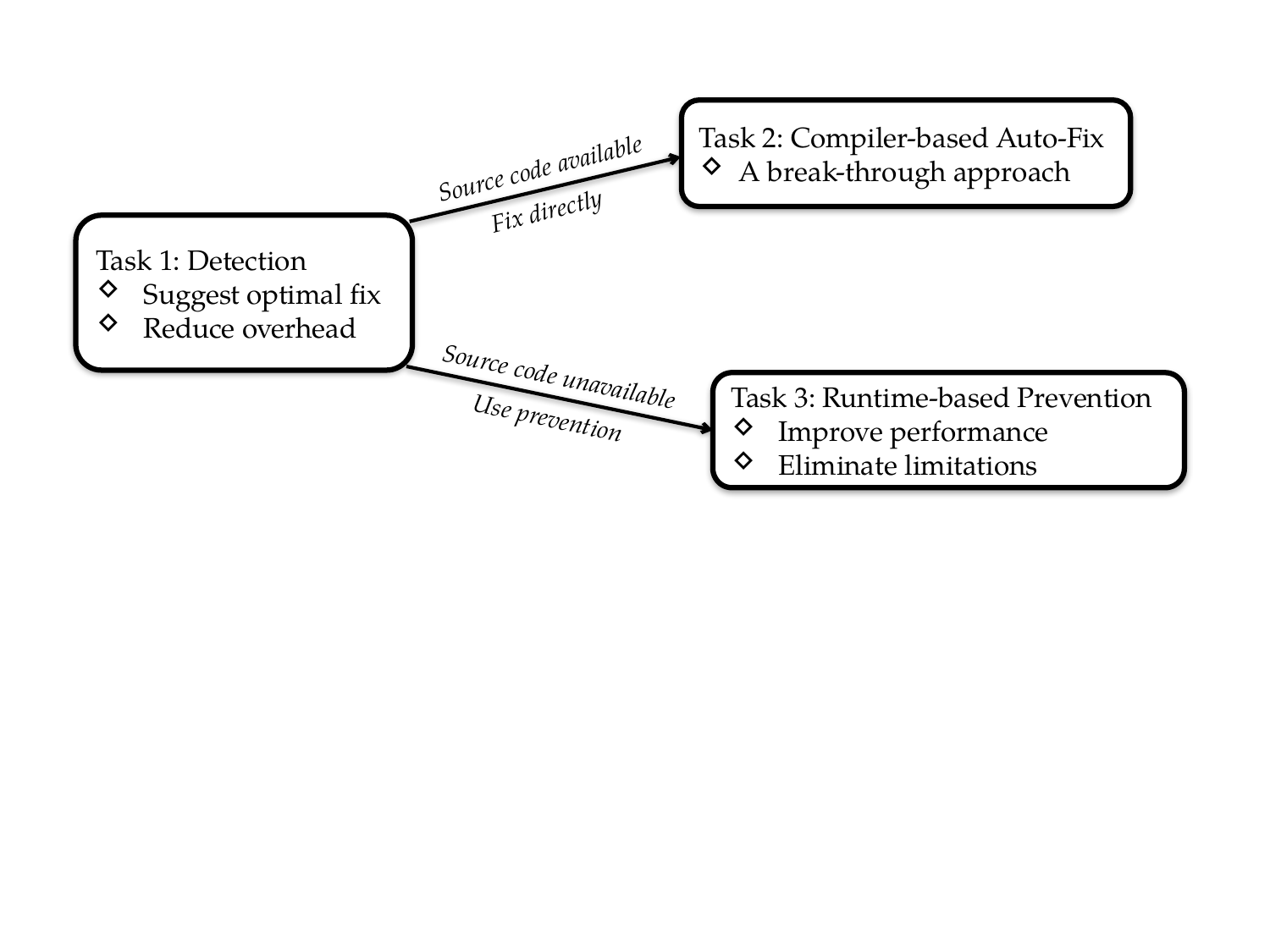

Task 2: Compiler-based Auto-Fix
A break-through approach
Source code available
Fix directly
Task 1: Detection
Suggest optimal fix
Reduce overhead
Source code unavailable

Task 3: Runtime-based Prevention
Improve performance
Eliminate limitations

Use prevention